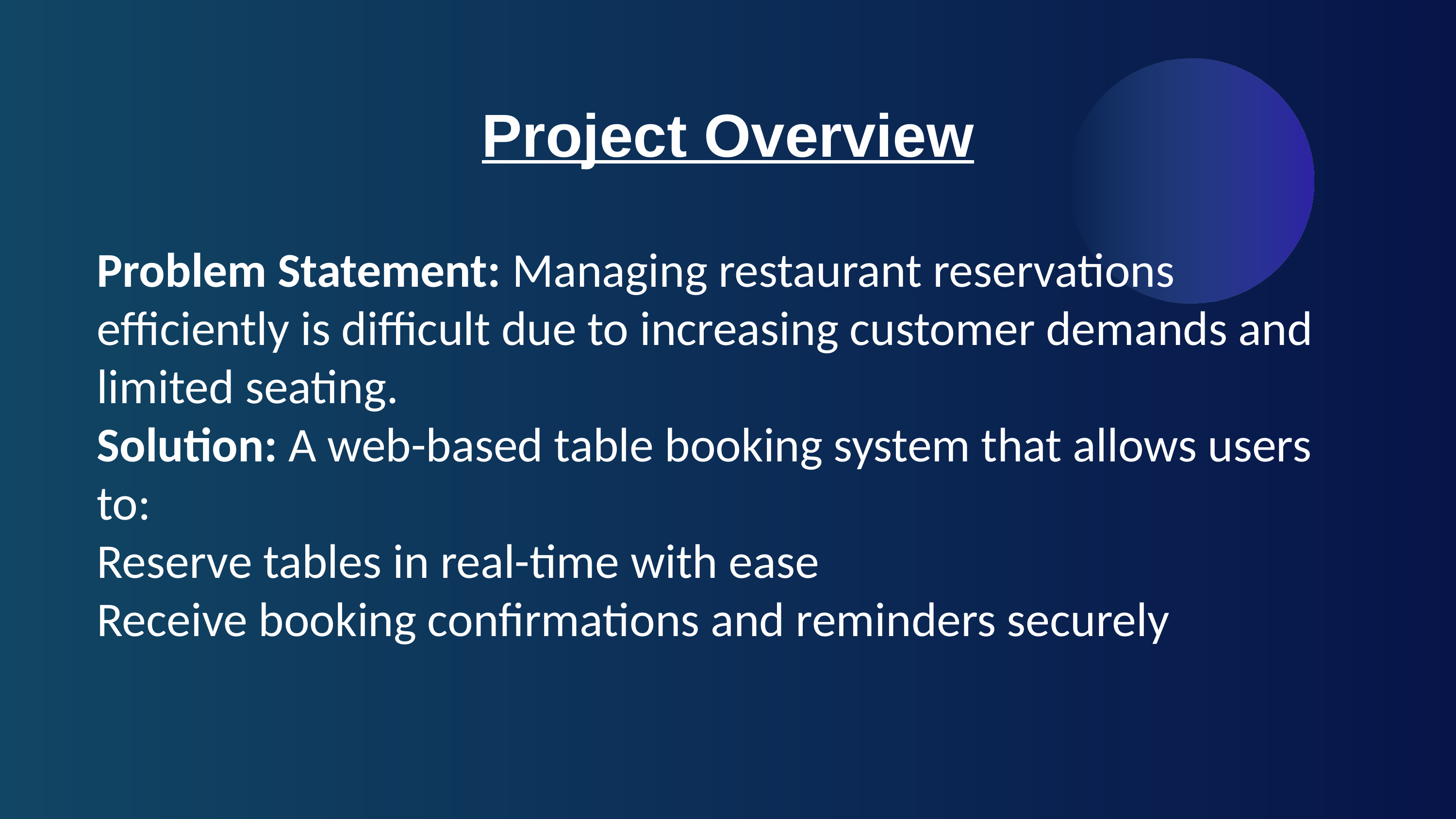

Project Overview

Problem Statement: Managing restaurant reservations efficiently is difficult due to increasing customer demands and limited seating.
Solution: A web-based table booking system that allows users to:
Reserve tables in real-time with ease
Receive booking confirmations and reminders securely